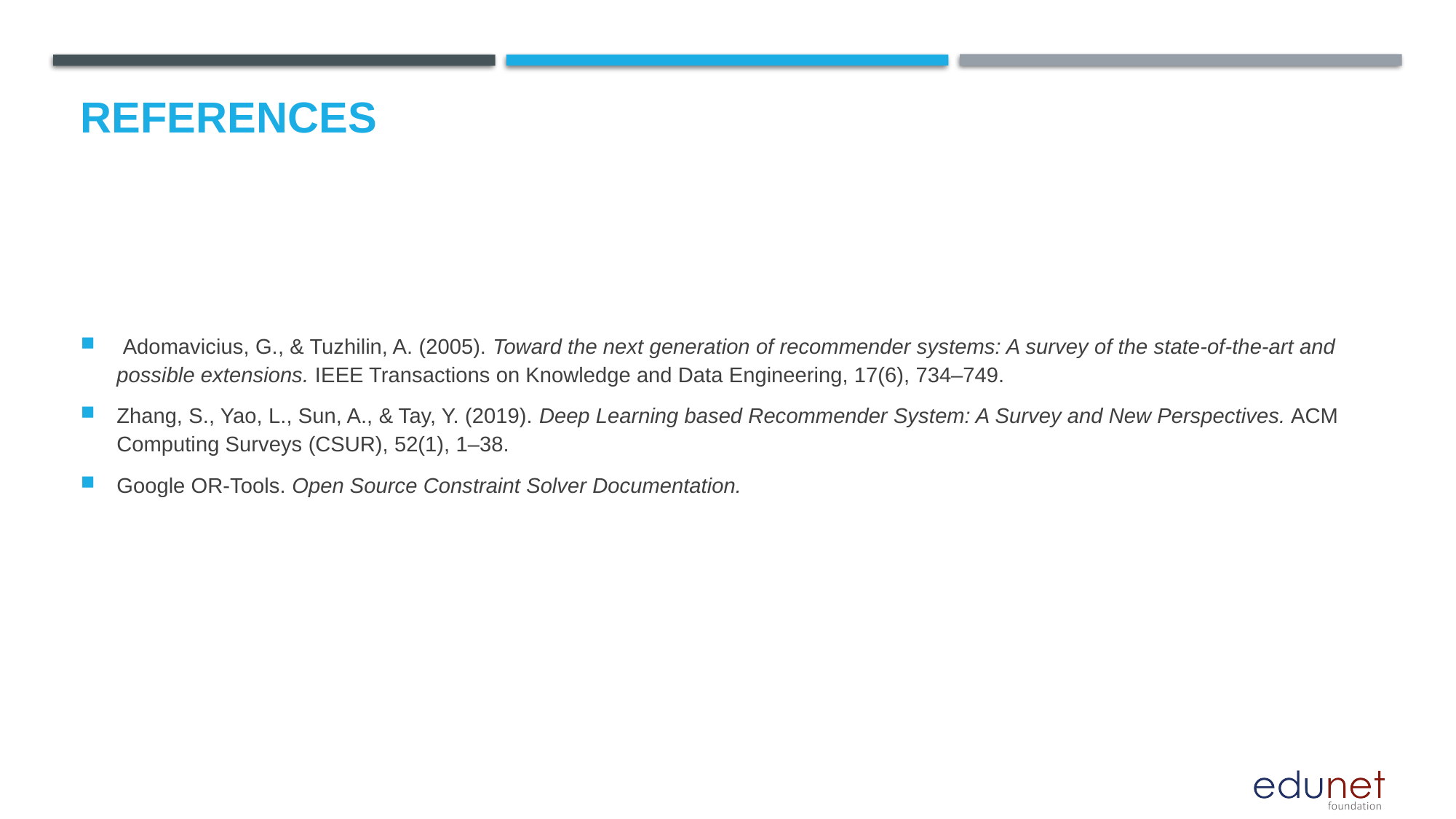

# References
 Adomavicius, G., & Tuzhilin, A. (2005). Toward the next generation of recommender systems: A survey of the state-of-the-art and possible extensions. IEEE Transactions on Knowledge and Data Engineering, 17(6), 734–749.
Zhang, S., Yao, L., Sun, A., & Tay, Y. (2019). Deep Learning based Recommender System: A Survey and New Perspectives. ACM Computing Surveys (CSUR), 52(1), 1–38.
Google OR-Tools. Open Source Constraint Solver Documentation.